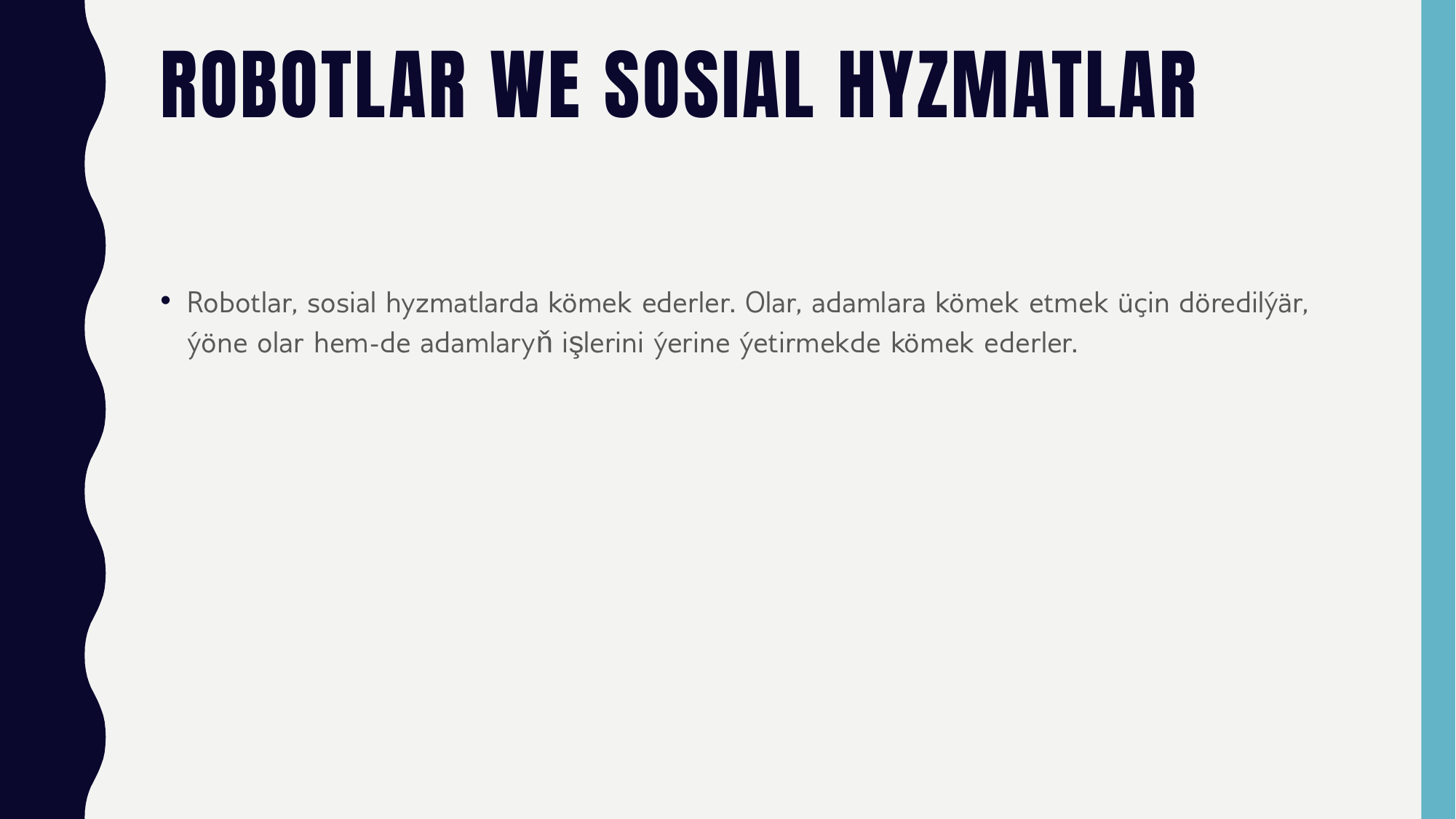

# ROBOTLAR WE SOSIAL HYZMATLAR
Robotlar, sosial hyzmatlarda kömek ederler. Olar, adamlara kömek etmek üçin döredilýär, ýöne olar hem-de adamlaryň işlerini ýerine ýetirmekde kömek ederler.